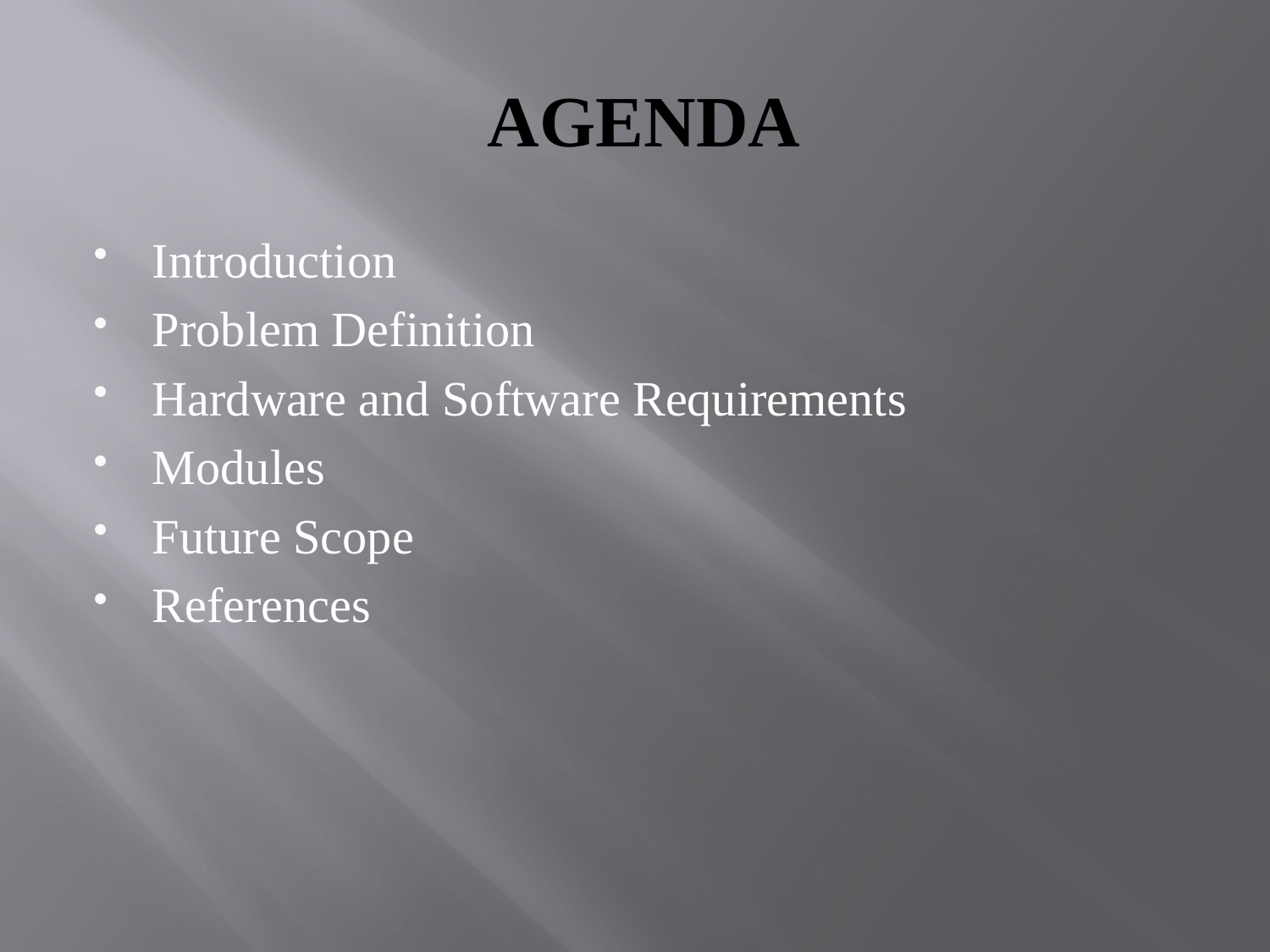

# AGENDA
Introduction
Problem Definition
Hardware and Software Requirements
Modules
Future Scope
References